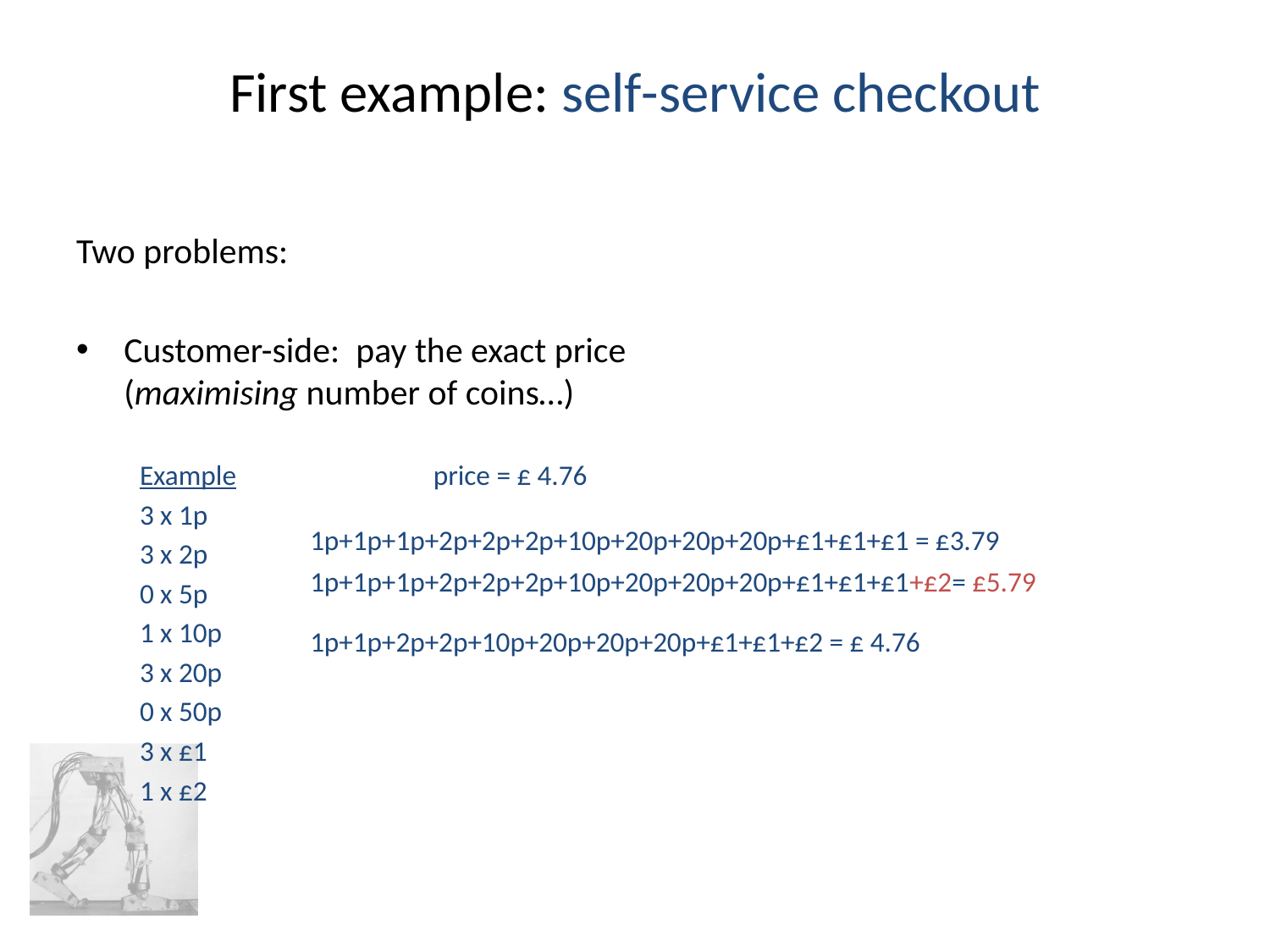

# First example: self-service checkout
Two problems:

Customer-side:  pay the exact price                                                (maximising number of coins…)

Example		price = £ 4.76
3 x 1p
3 x 2p
0 x 5p
1 x 10p
3 x 20p
0 x 50p
3 x £1
1 x £2
1p+1p+1p+2p+2p+2p+10p+20p+20p+20p+£1+£1+£1 = £3.79
1p+1p+1p+2p+2p+2p+10p+20p+20p+20p+£1+£1+£1+£2= £5.79
1p+1p+2p+2p+10p+20p+20p+20p+£1+£1+£2 = £ 4.76